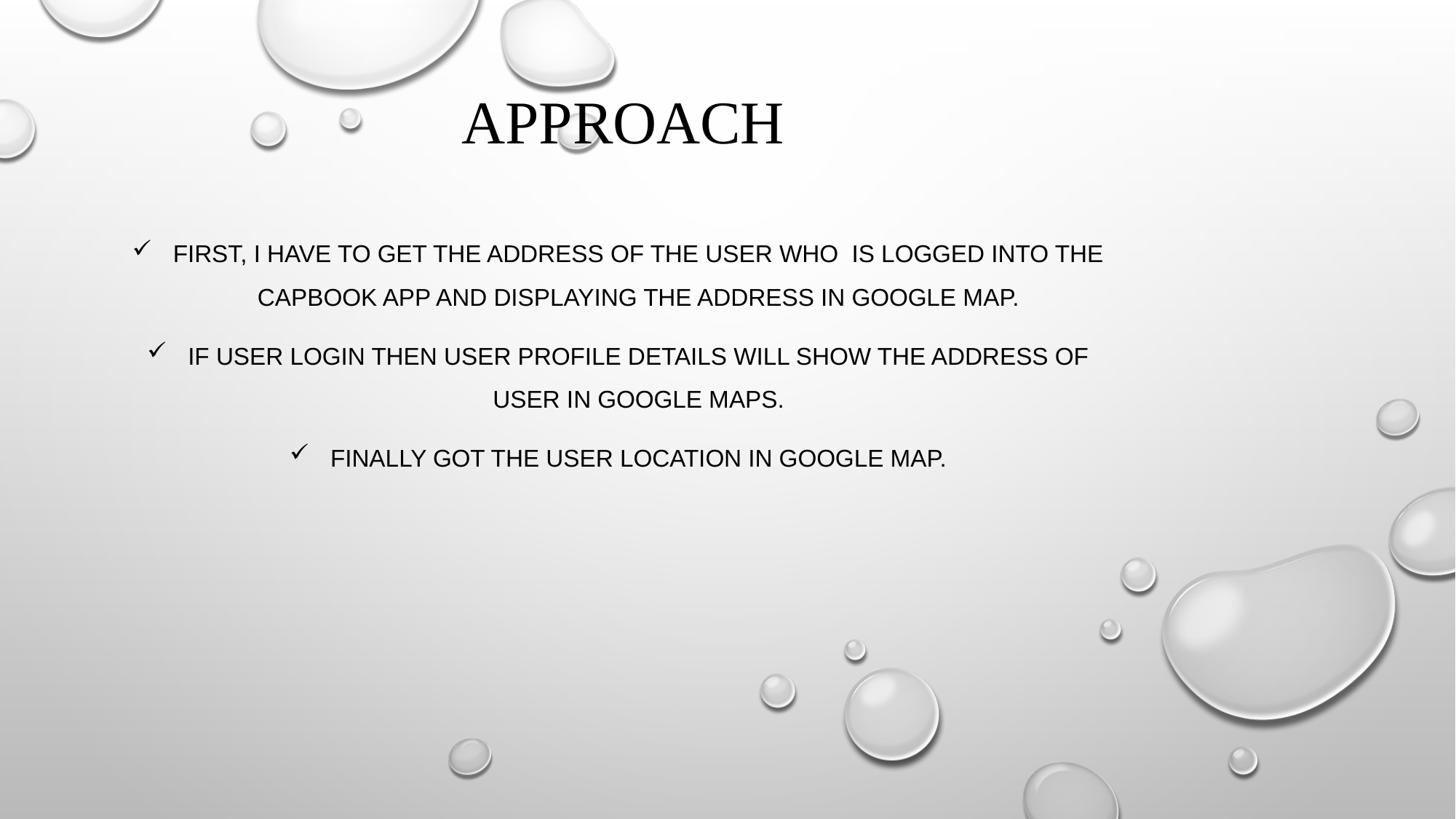

# APPROACH
First, I have to get the address of the user who  is logged into the capbook app and displaying the address in google map.
If user login then user profile details will show the address of user in google maps.
Finally got the user location in google map.